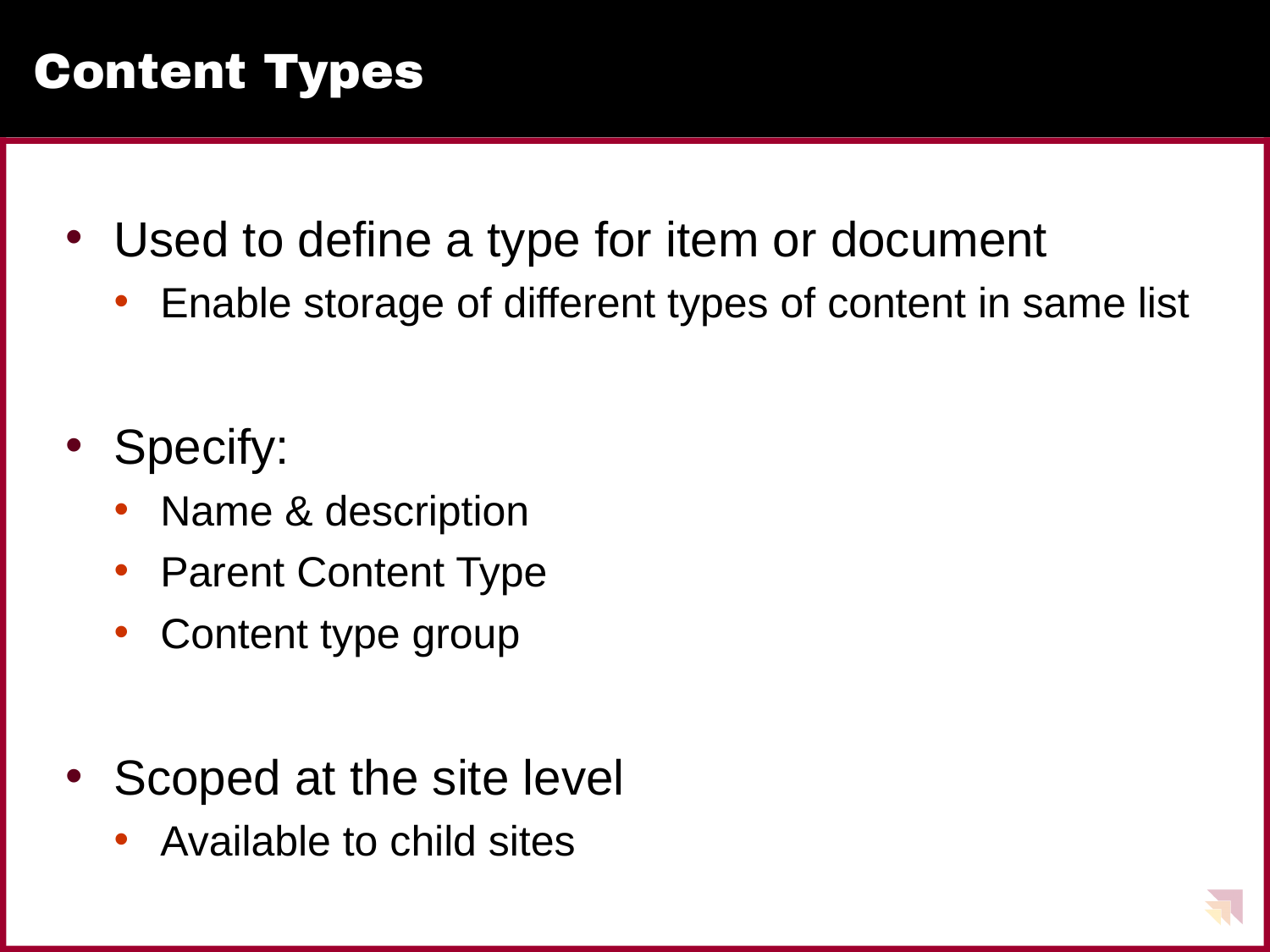

# Content Types
Used to define a type for item or document
Enable storage of different types of content in same list

Specify:
Name & description
Parent Content Type
Content type group

Scoped at the site level
Available to child sites